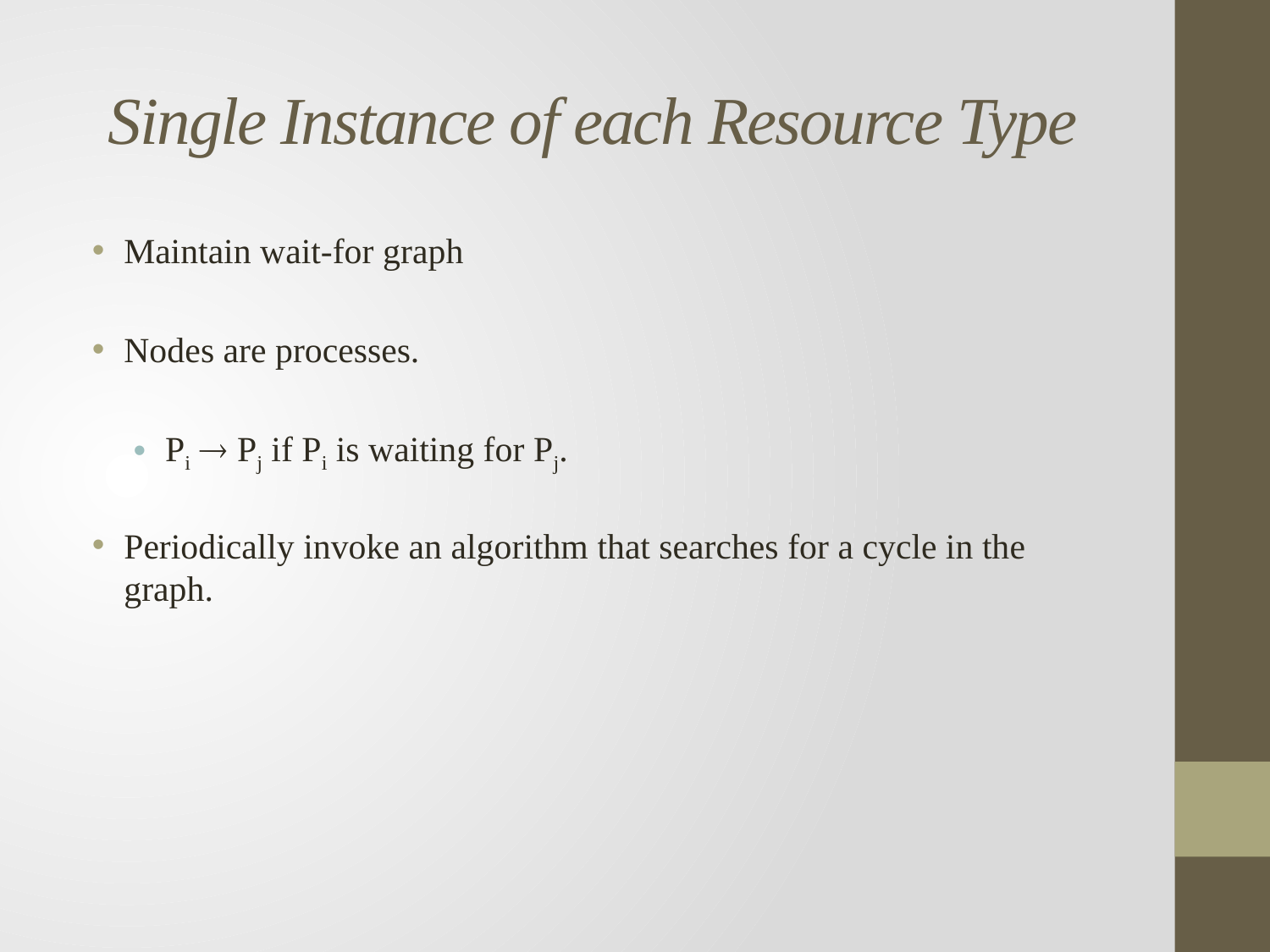

# Single Instance of each Resource Type
Maintain wait-for graph

Nodes are processes.

Pi → Pj if Pi is waiting for Pj.
Periodically invoke an algorithm that searches for a cycle in the graph.